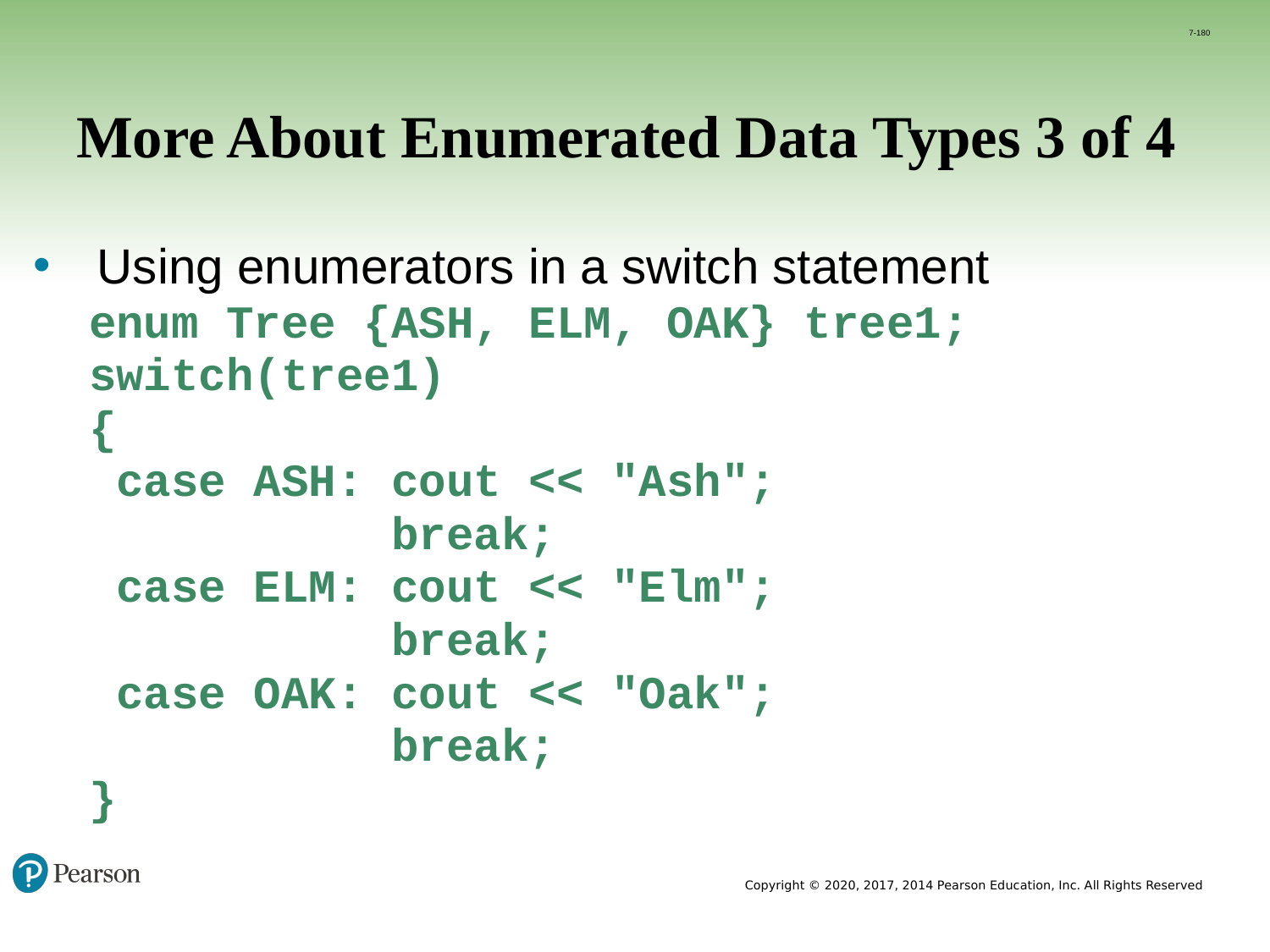

7-180
# More About Enumerated Data Types 3 of 4
Using enumerators in a switch statement
  enum Tree {ASH, ELM, OAK} tree1;
  switch(tree1)
  {
   case ASH: cout << "Ash";
             break;
   case ELM: cout << "Elm";
             break;
   case OAK: cout << "Oak";
             break;
  }